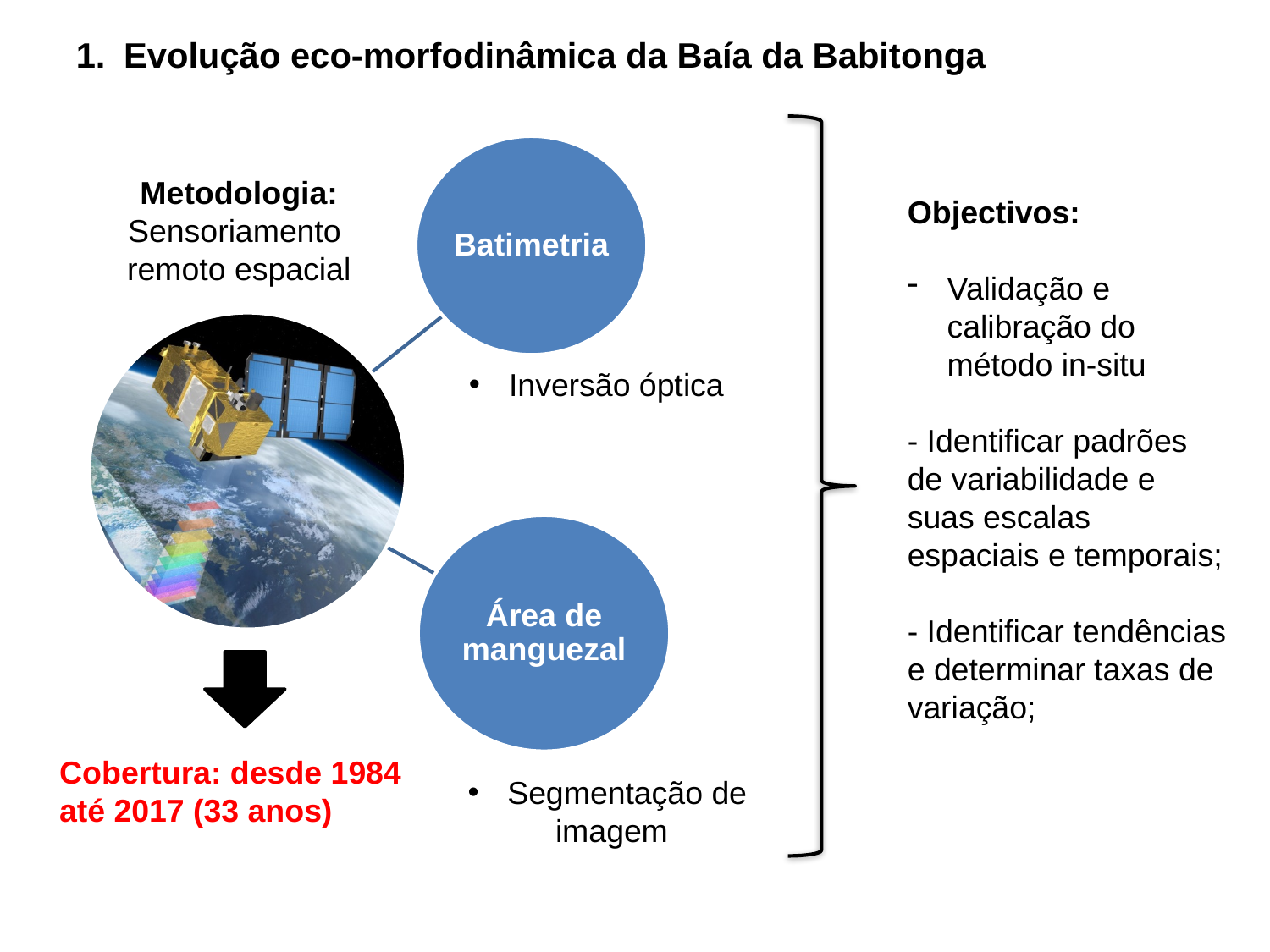

Evolução eco-morfodinâmica da Baía da Babitonga

Batimetria
Área de manguezal
Metodologia:
Sensoriamento
remoto espacial
Objectivos:

Validação e calibração do método in-situ

- Identificar padrões
de variabilidade e suas escalas espaciais e temporais;

- Identificar tendências e determinar taxas de variação;
Inversão óptica

Cobertura: desde 1984
até 2017 (33 anos)
Segmentação de
imagem